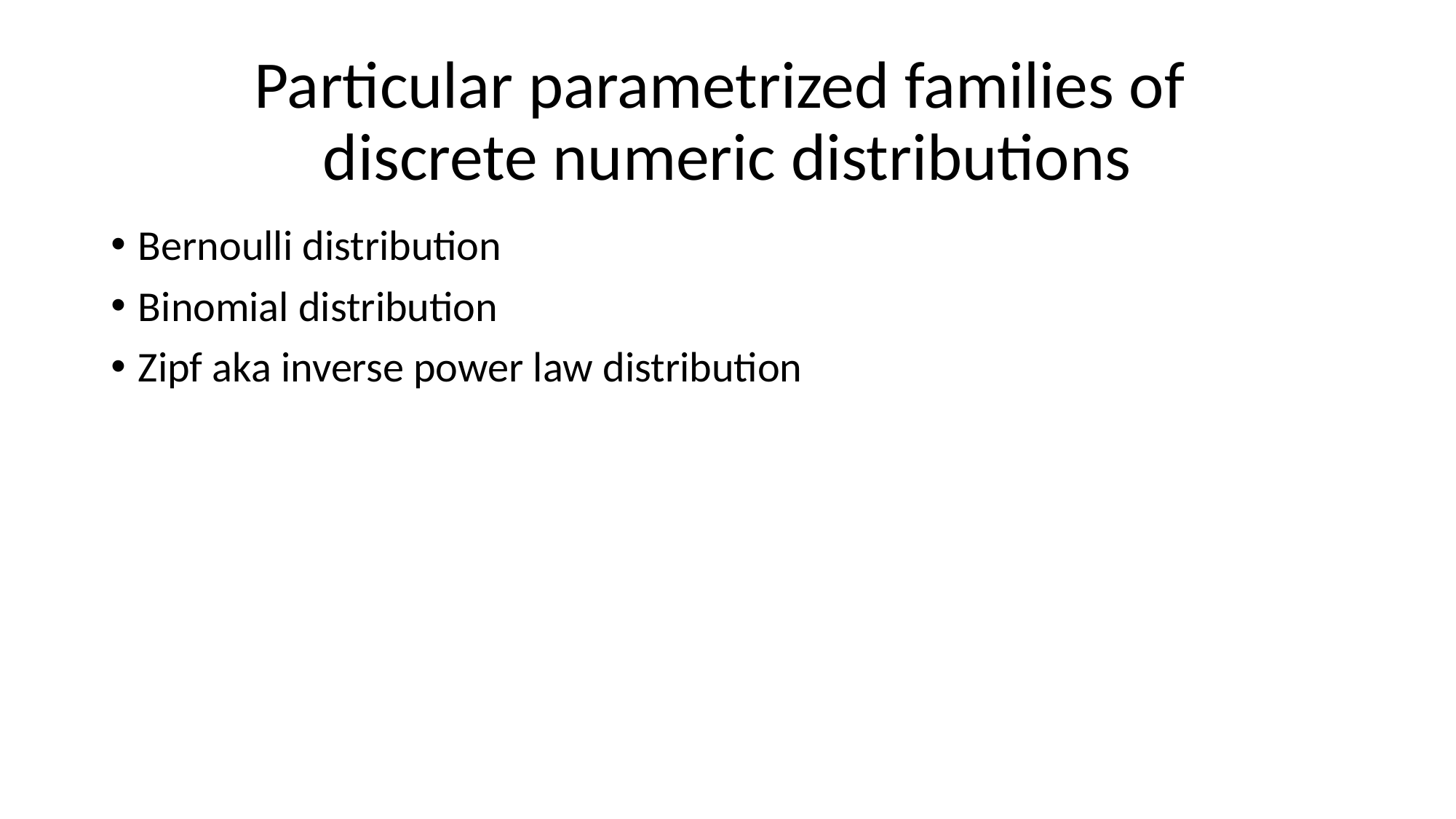

# Particular parametrized families of discrete numeric distributions
Bernoulli distribution
Binomial distribution
Zipf aka inverse power law distribution